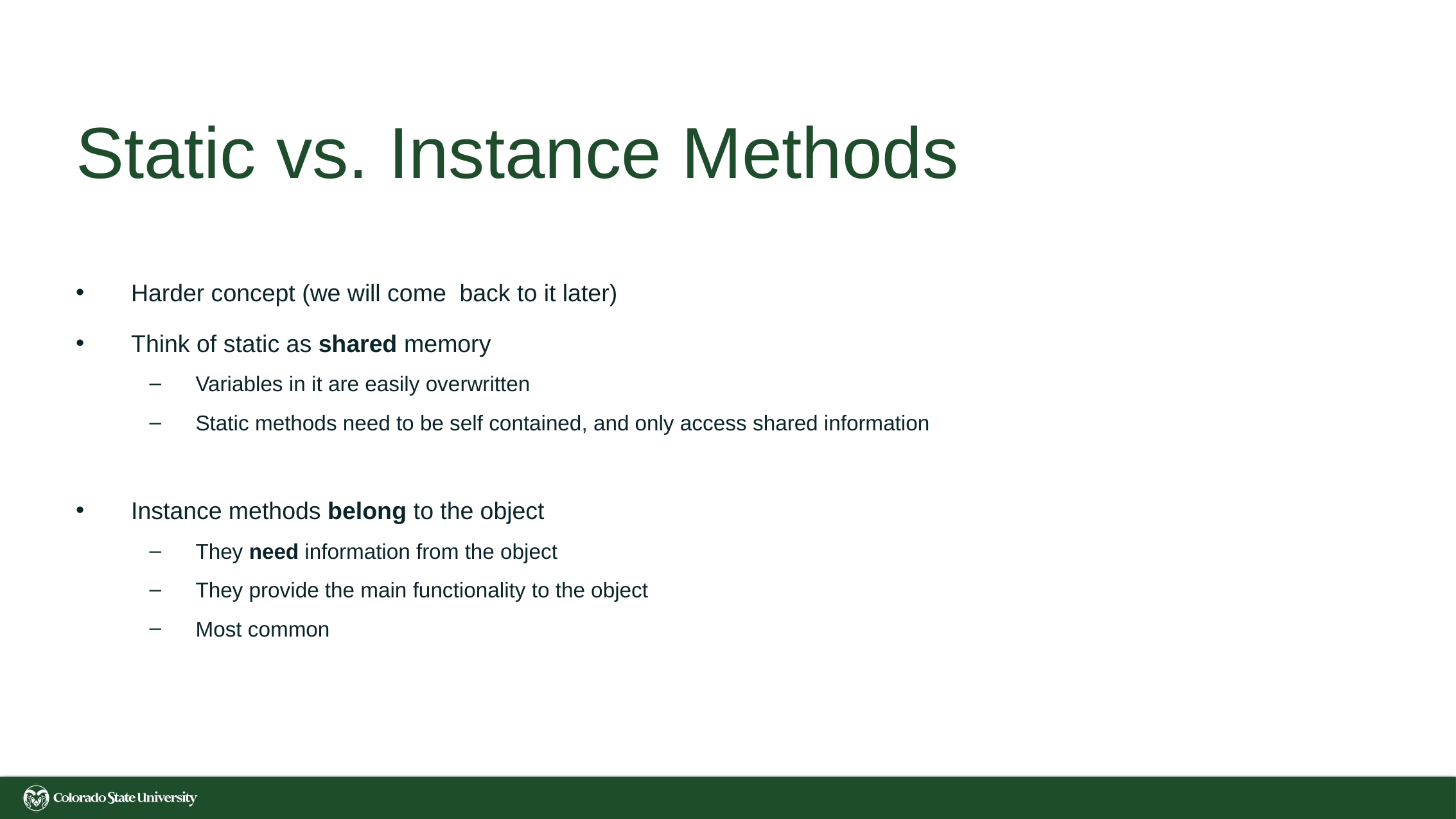

# Static vs. Instance Methods
Harder concept (we will come  back to it later)
Think of static as shared memory
Variables in it are easily overwritten
Static methods need to be self contained, and only access shared information

Instance methods belong to the object
They need information from the object
They provide the main functionality to the object
Most common